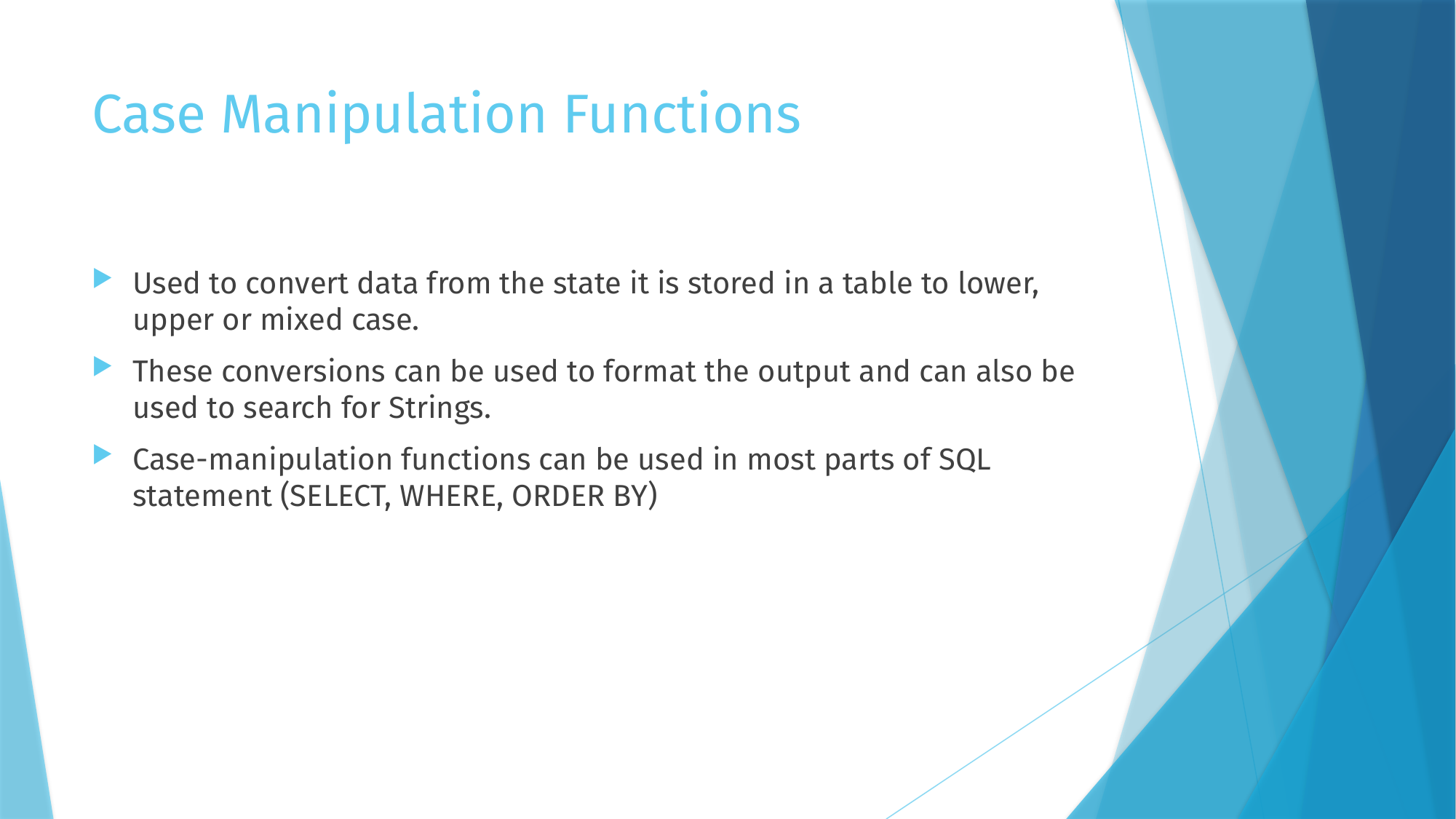

# Case Manipulation Functions
Used to convert data from the state it is stored in a table to lower, upper or mixed case.
These conversions can be used to format the output and can also be used to search for Strings.
Case-manipulation functions can be used in most parts of SQL statement (SELECT, WHERE, ORDER BY)